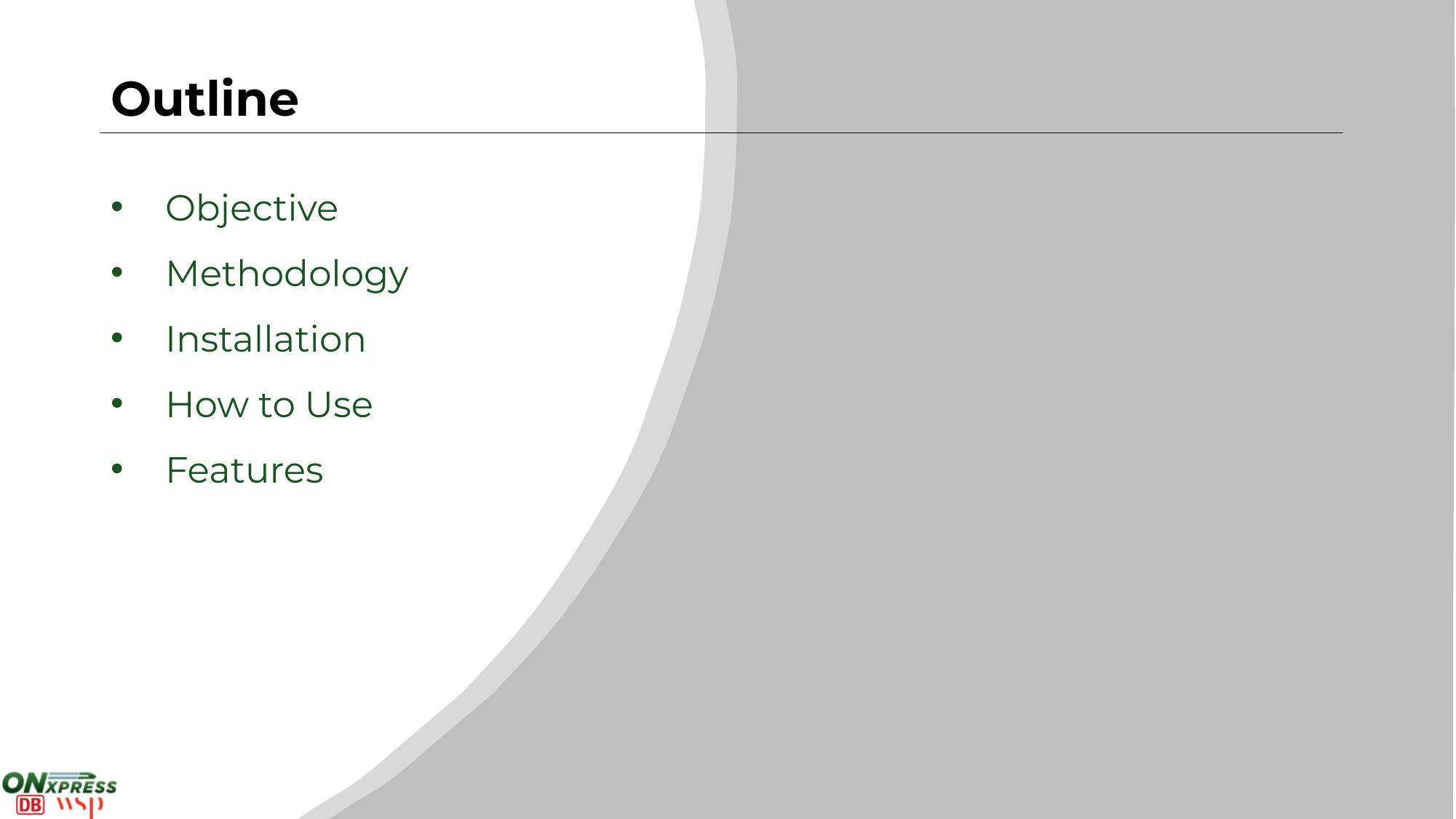

# Outline
Objective
Methodology
Installation
How to Use
Features